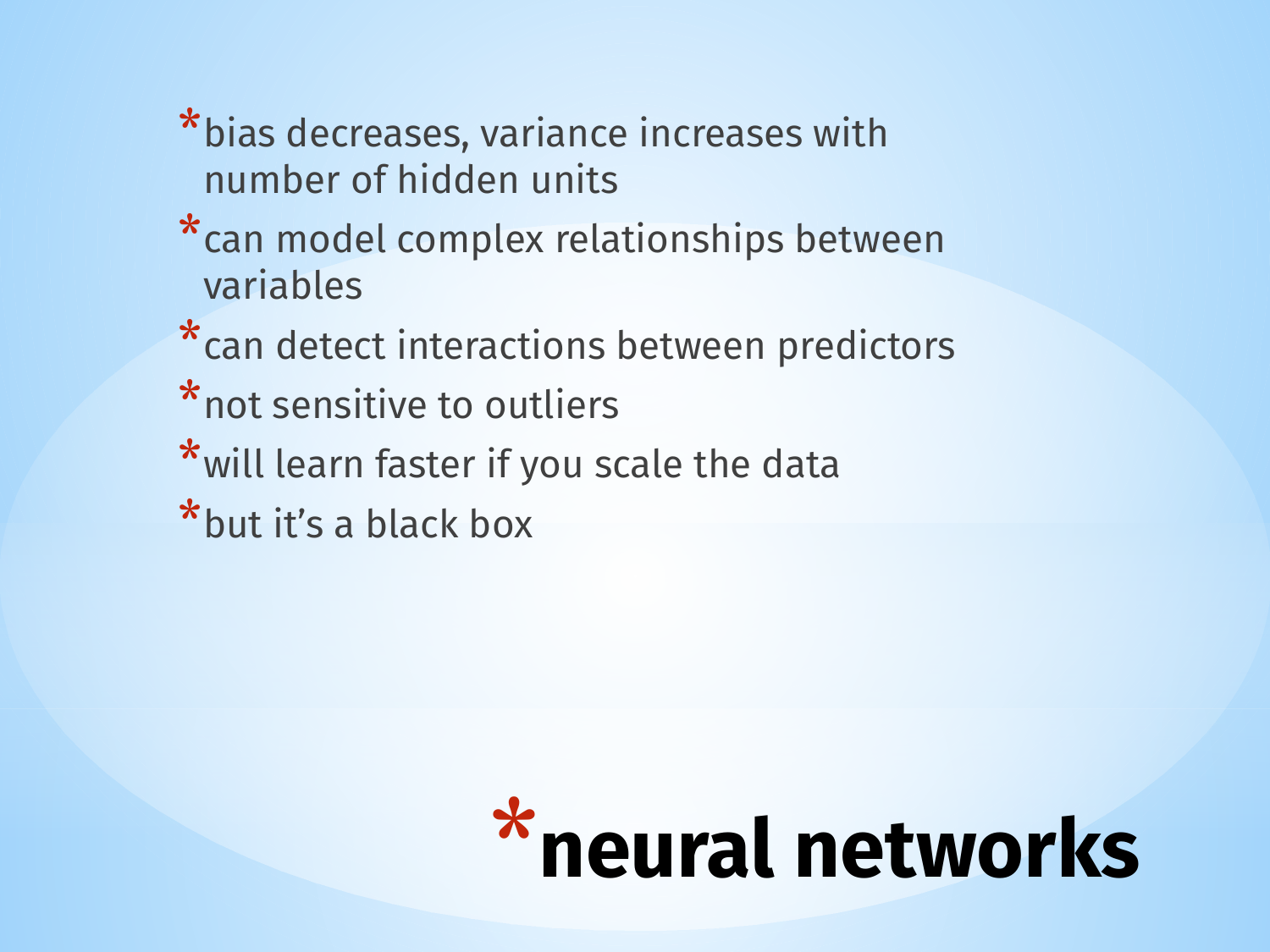

bias decreases, variance increases with number of hidden units
can model complex relationships between variables
can detect interactions between predictors
not sensitive to outliers
will learn faster if you scale the data
but it’s a black box
# neural networks